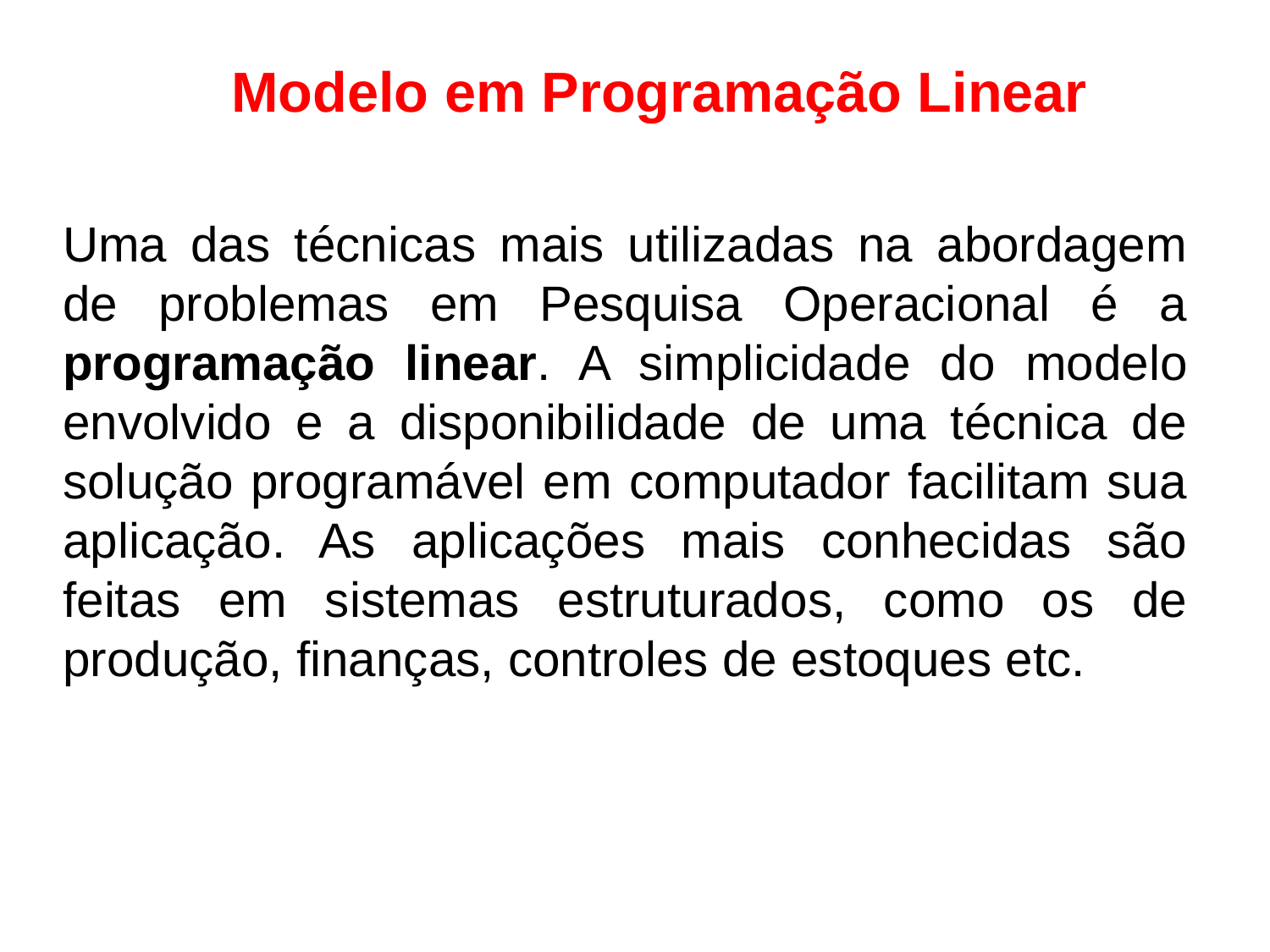

Modelo em Programação Linear
Uma das técnicas mais utilizadas na abordagem de problemas em Pesquisa Operacional é a programação linear. A simplicidade do modelo envolvido e a disponibilidade de uma técnica de solução programável em computador facilitam sua aplicação. As aplicações mais conhecidas são feitas em sistemas estruturados, como os de produção, finanças, controles de estoques etc.